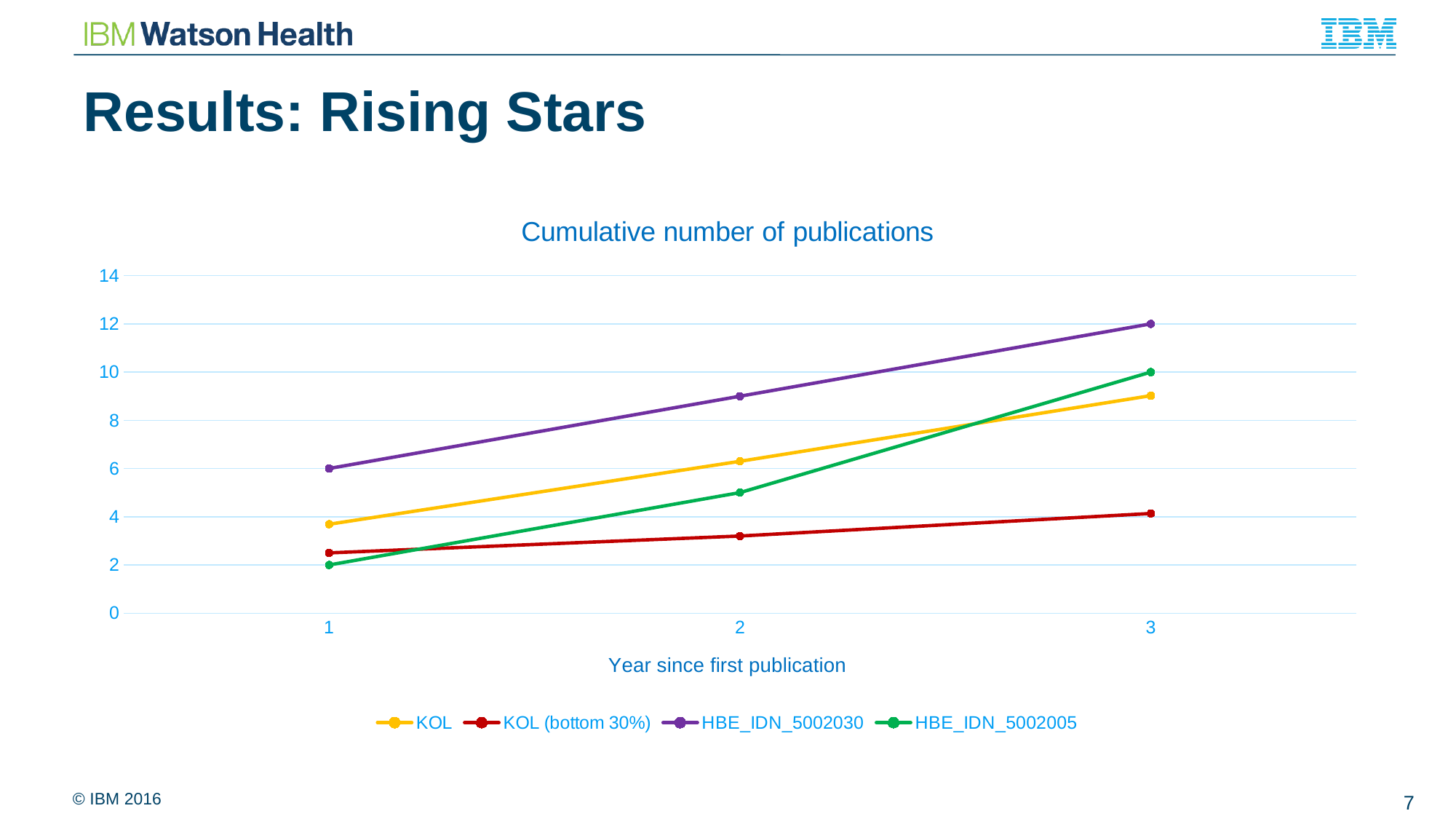

# Results: Rising Stars

### Chart: Cumulative number of publications

| Category | KOL | KOL (bottom 30%) | HBE_IDN_5002030 | HBE_IDN_5002005 |
|---|---|---|---|---|
| 1.0 | 3.688888889 | 2.5 | 6.0 | 2.0 |
| 2.0 | 6.3 | 3.2 | 9.0 | 5.0 |
| 3.0 | 9.022222222 | 4.133333333 | 12.0 | 10.0 |